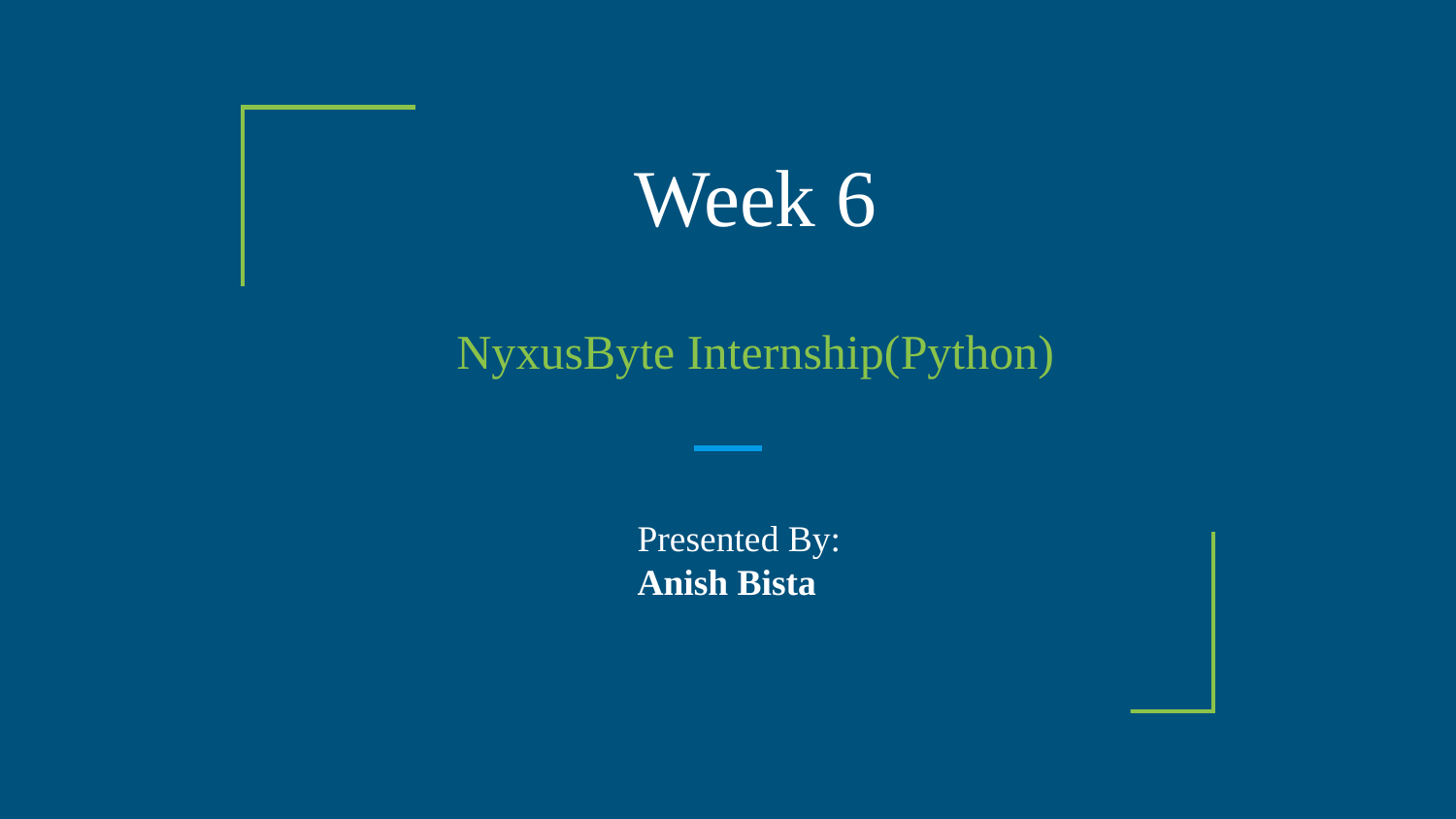

# Week 6
NyxusByte Internship(Python)
Presented By:
Anish Bista